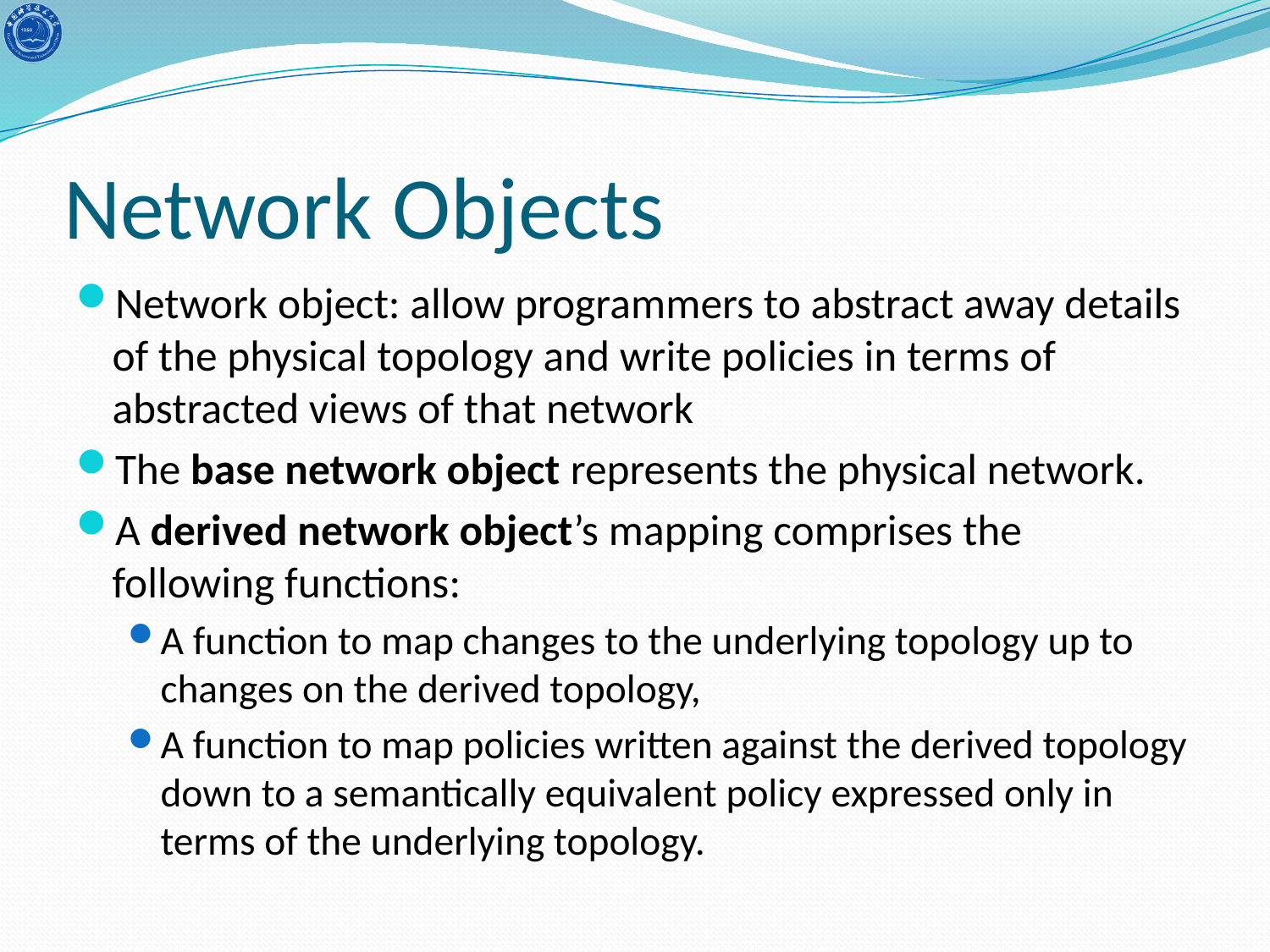

# Network Objects
Network object: allow programmers to abstract away details of the physical topology and write policies in terms of abstracted views of that network
The base network object represents the physical network.
A derived network object’s mapping comprises the following functions:
A function to map changes to the underlying topology up to changes on the derived topology,
A function to map policies written against the derived topology down to a semantically equivalent policy expressed only in terms of the underlying topology.